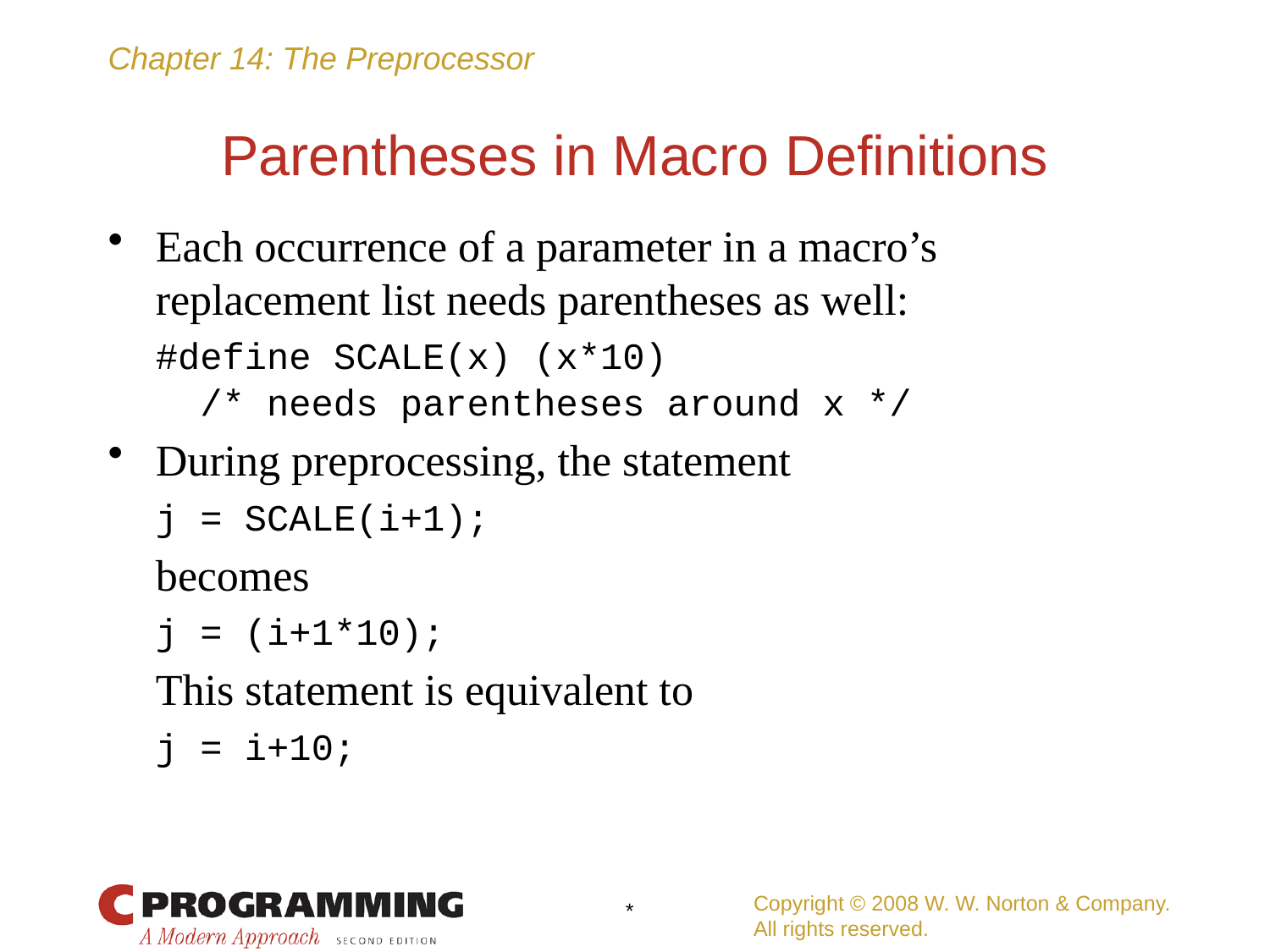

# Parentheses in Macro Definitions
Each occurrence of a parameter in a macro’s replacement list needs parentheses as well:
	#define SCALE(x) (x*10)
	  /* needs parentheses around x */
During preprocessing, the statement
	j = SCALE(i+1);
	becomes
	j = (i+1*10);
	This statement is equivalent to
	j = i+10;
Copyright © 2008 W. W. Norton & Company.
All rights reserved.
*